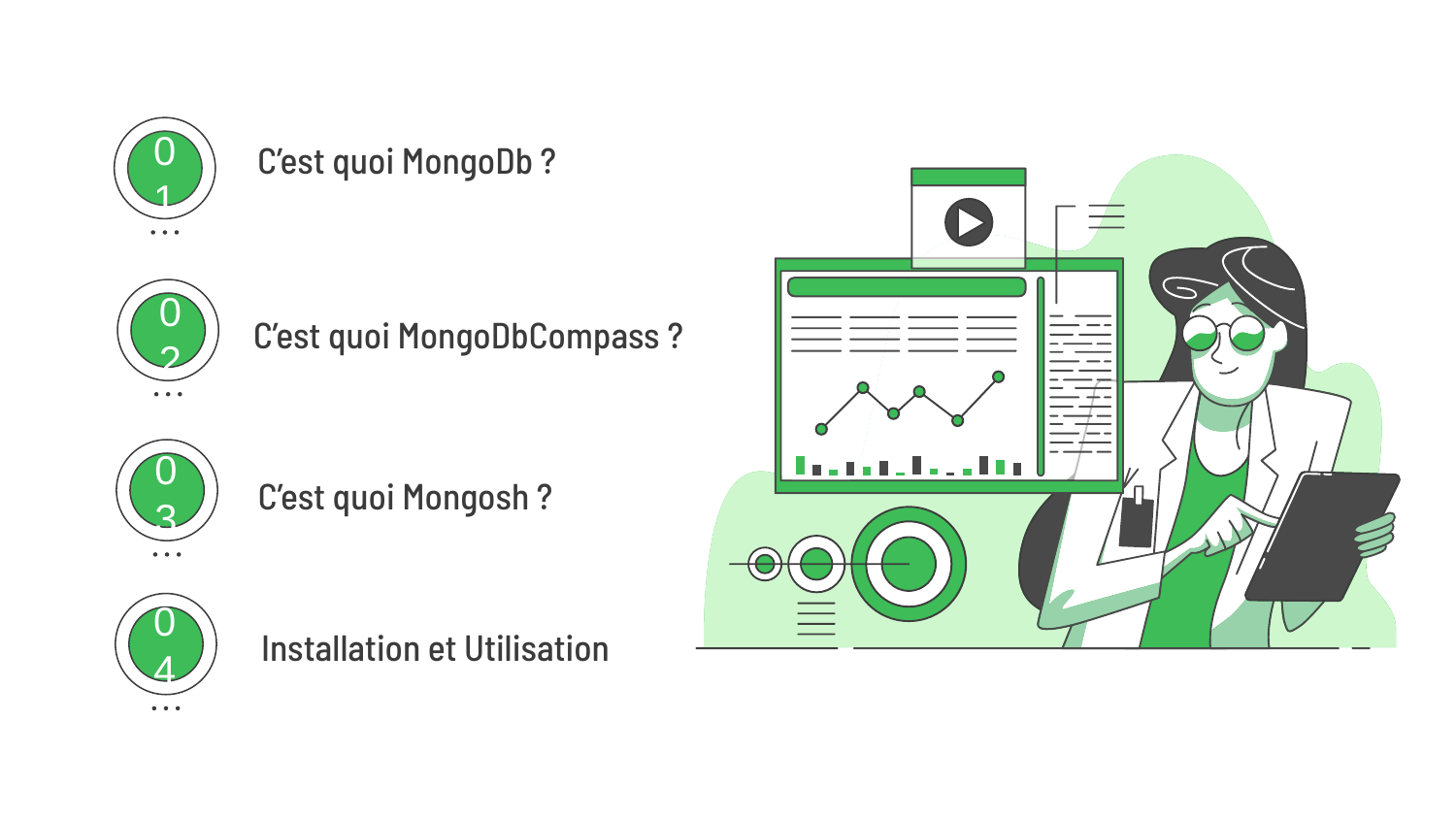

#

C’est quoi MongoDb ?
01

C’est quoi MongoDbCompass ?
02

03
C’est quoi Mongosh ?

Installation et Utilisation
04

05